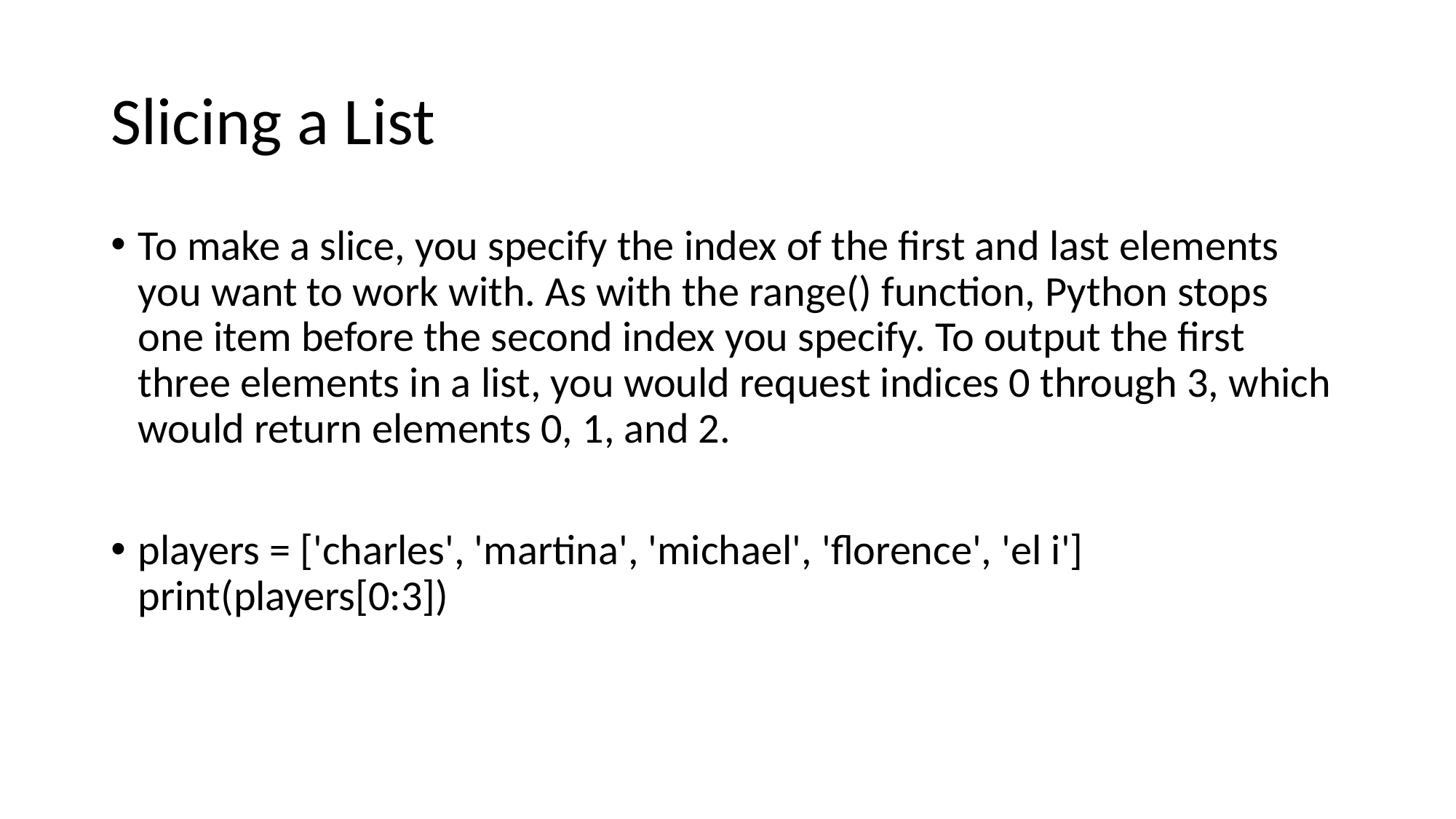

# Slicing a List
To make a slice, you specify the index of the first and last elements you want to work with. As with the range() function, Python stops one item before the second index you specify. To output the first three elements in a list, you would request indices 0 through 3, which would return elements 0, 1, and 2.

players = ['charles', 'martina', 'michael', 'florence', 'el i'] print(players[0:3])